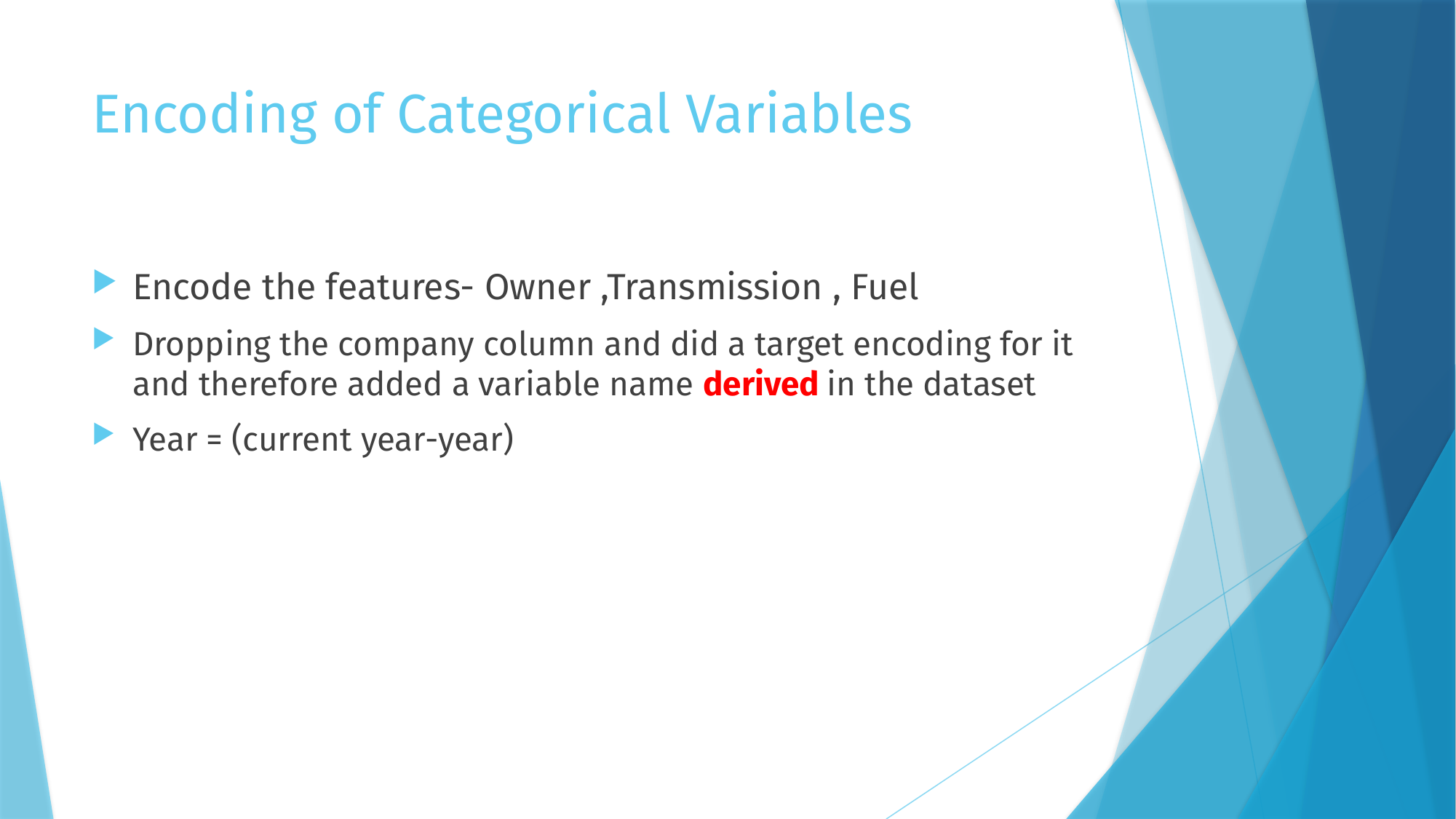

# Encoding of Categorical Variables
Encode the features- Owner ,Transmission , Fuel
Dropping the company column and did a target encoding for it and therefore added a variable name derived in the dataset
Year = (current year-year)